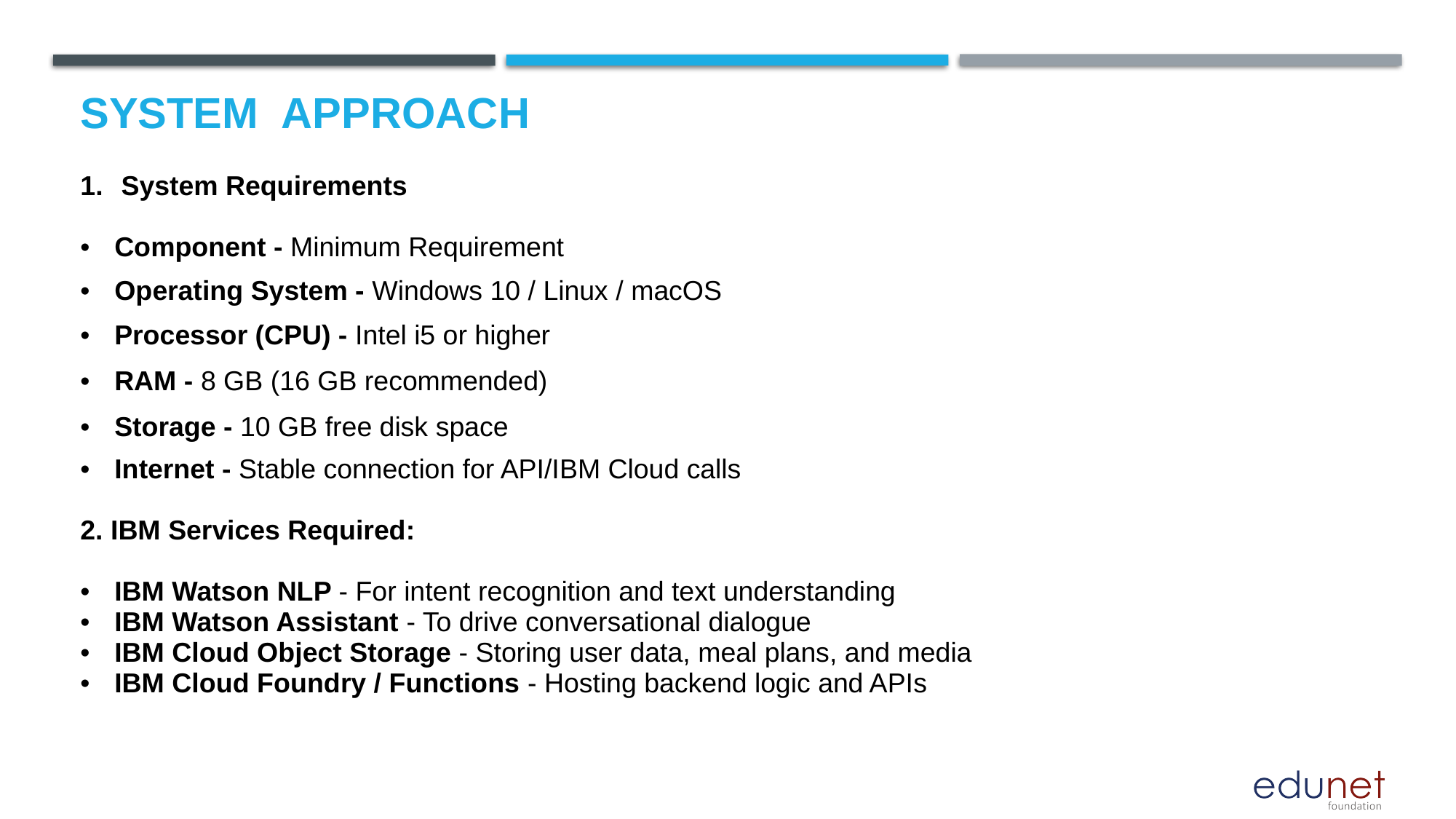

# System  Approach
| System Requirements Component - Minimum Requirement |  |
| --- | --- |
| Operating System - Windows 10 / Linux / macOS |  |
| Processor (CPU) - Intel i5 or higher |  |
| RAM - 8 GB (16 GB recommended) |  |
| Storage - 10 GB free disk space |  |
| Internet - Stable connection for API/IBM Cloud calls 2. IBM Services Required: IBM Watson NLP - For intent recognition and text understanding IBM Watson Assistant - To drive conversational dialogue IBM Cloud Object Storage - Storing user data, meal plans, and media IBM Cloud Foundry / Functions - Hosting backend logic and APIs |  |